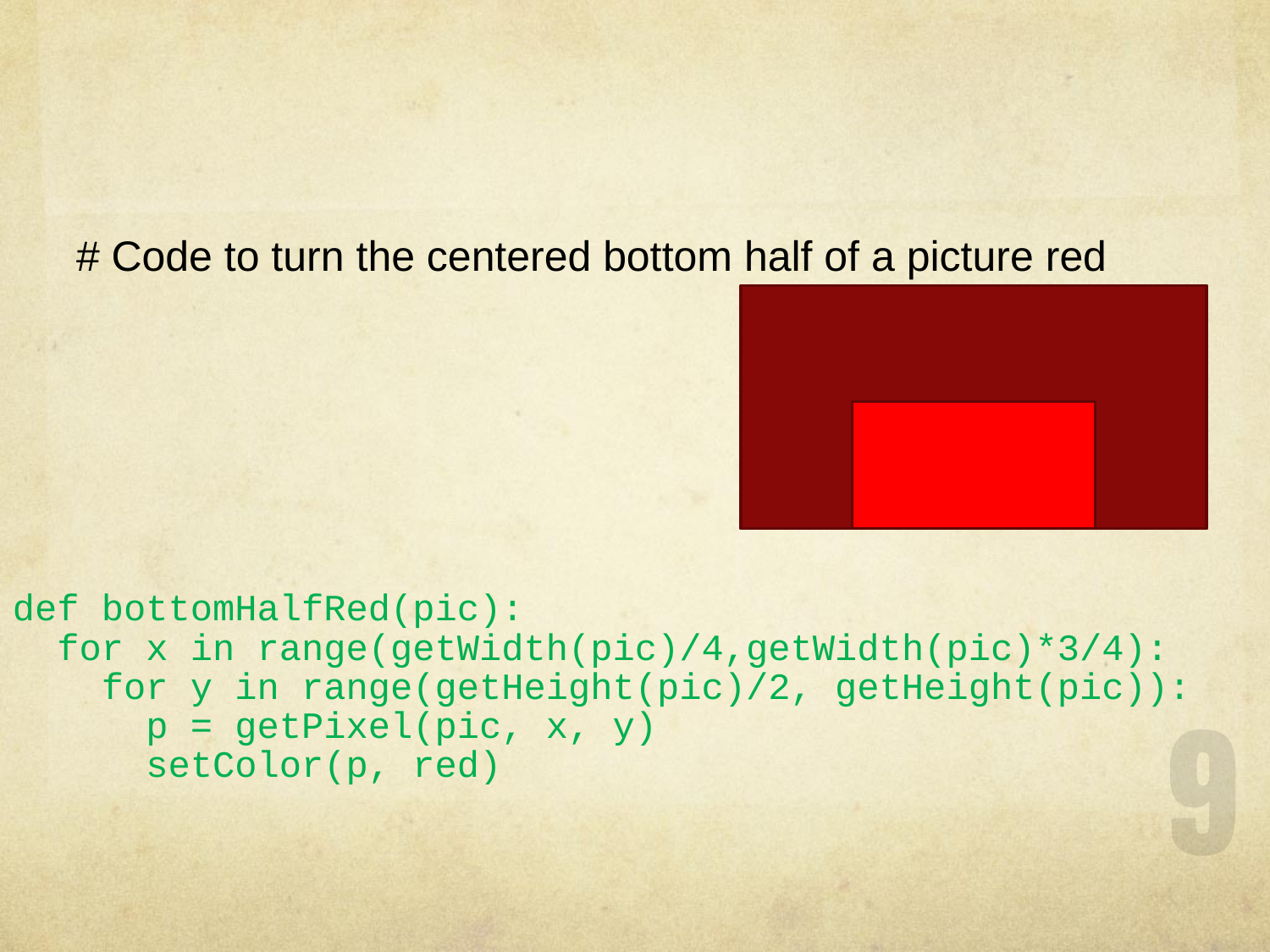

#
# Code to turn the centered bottom half of a picture red

def bottomHalfRed(pic):
  for x in range(getWidth(pic)/4,getWidth(pic)*3/4):
    for y in range(getHeight(pic)/2, getHeight(pic)):
      p = getPixel(pic, x, y)
      setColor(p, red)
9